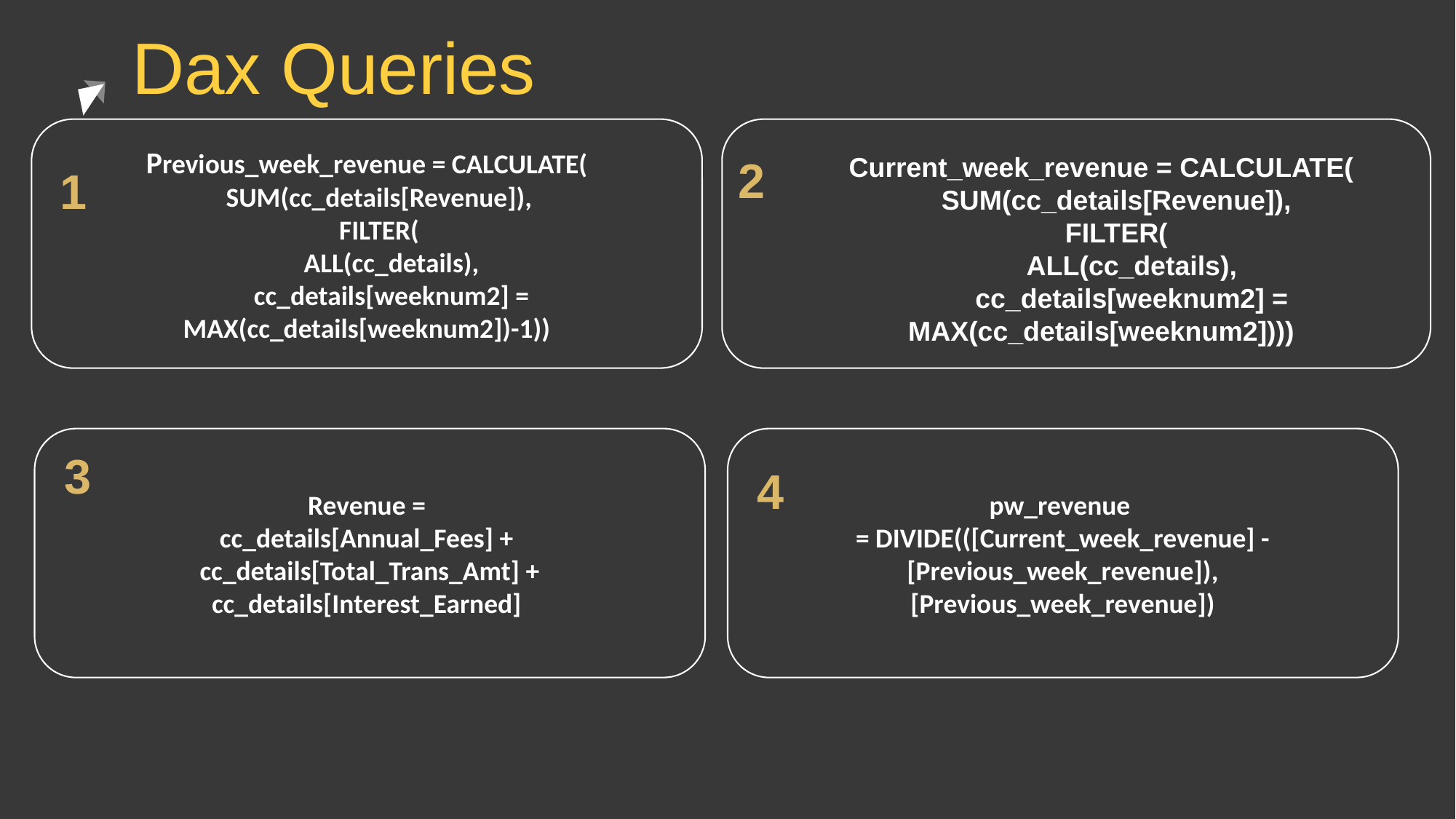

Dax Queries

Previous_week_revenue = CALCULATE(
    SUM(cc_details[Revenue]),
    FILTER(
        ALL(cc_details),
        cc_details[weeknum2] = MAX(cc_details[weeknum2])-1))

2
Current_week_revenue = CALCULATE(
    SUM(cc_details[Revenue]),
    FILTER(
        ALL(cc_details),
        cc_details[weeknum2] = MAX(cc_details[weeknum2])))
1

Revenue =
cc_details[Annual_Fees] +
cc_details[Total_Trans_Amt] + cc_details[Interest_Earned]
pw_revenue
= DIVIDE(([Current_week_revenue] - [Previous_week_revenue]),
[Previous_week_revenue])
3
4